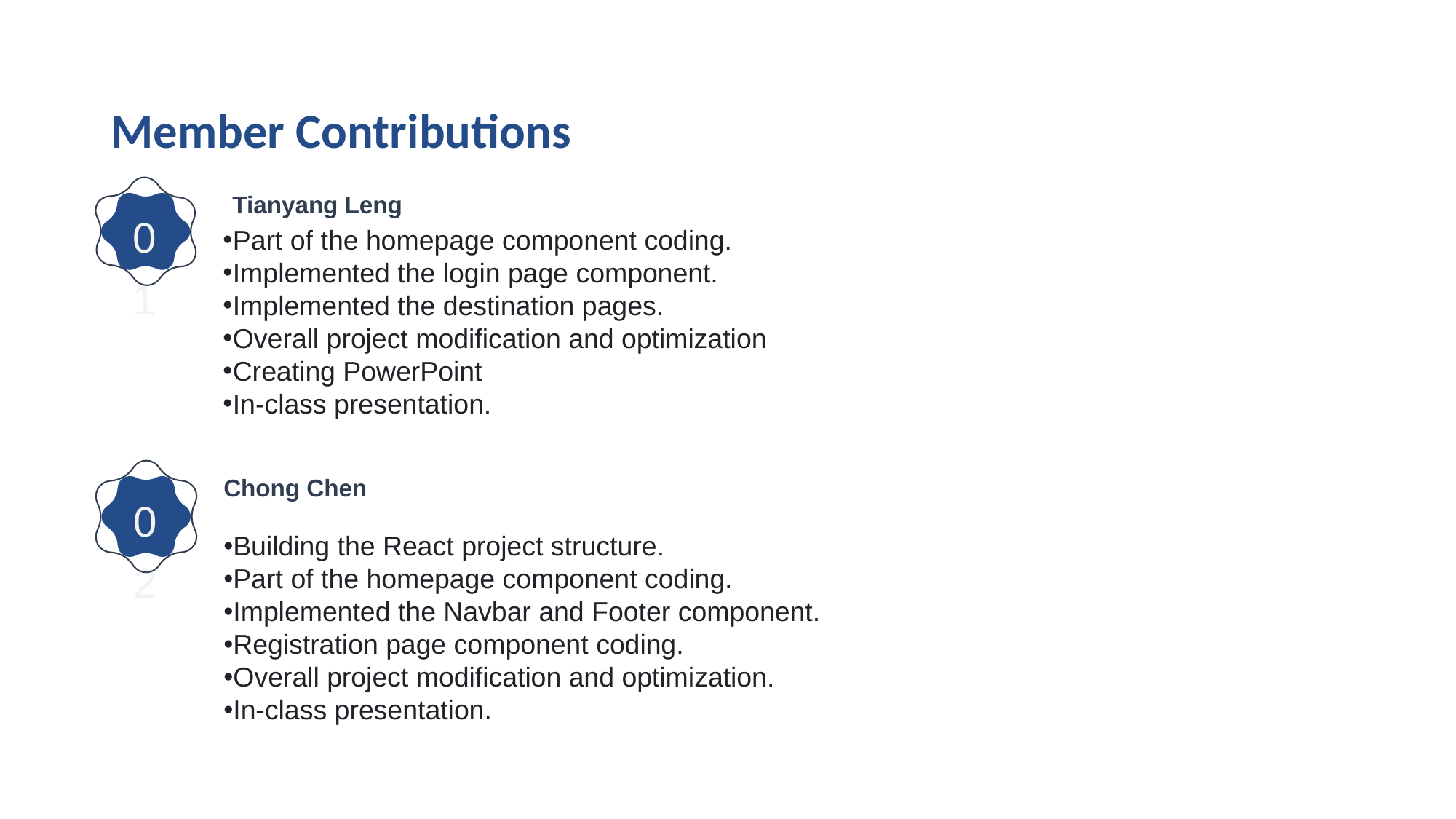

# Member Contributions

01
Tianyang Leng
Part of the homepage component coding.
Implemented the login page component.
Implemented the destination pages.
Overall project modification and optimization
Creating PowerPoint
In-class presentation.

02
Chong Chen

Building the React project structure.
Part of the homepage component coding.
Implemented the Navbar and Footer component.
Registration page component coding.
Overall project modification and optimization.
In-class presentation.

.